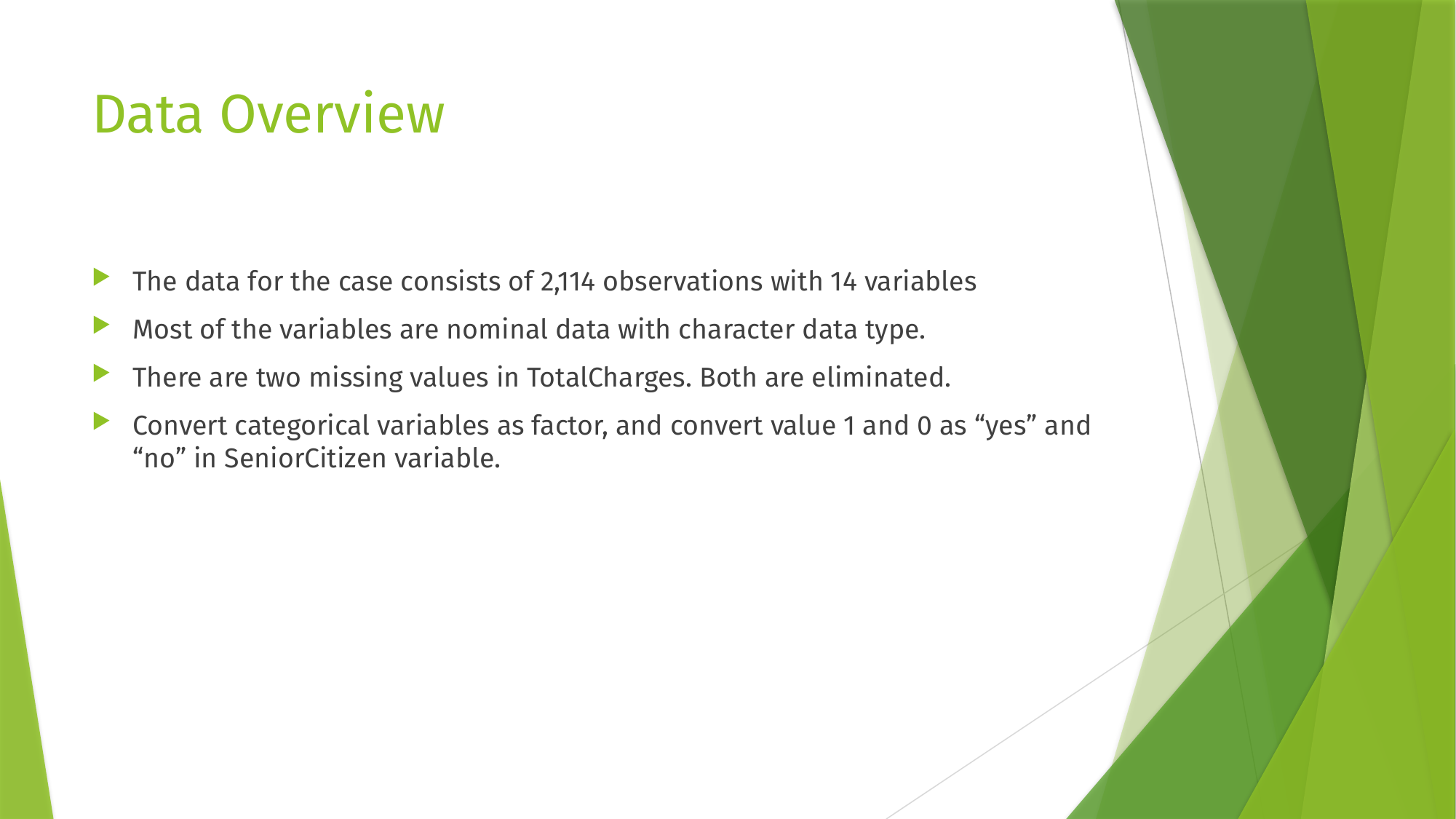

# Data Overview
The data for the case consists of 2,114 observations with 14 variables
Most of the variables are nominal data with character data type.
There are two missing values in TotalCharges. Both are eliminated.
Convert categorical variables as factor, and convert value 1 and 0 as “yes” and “no” in SeniorCitizen variable.